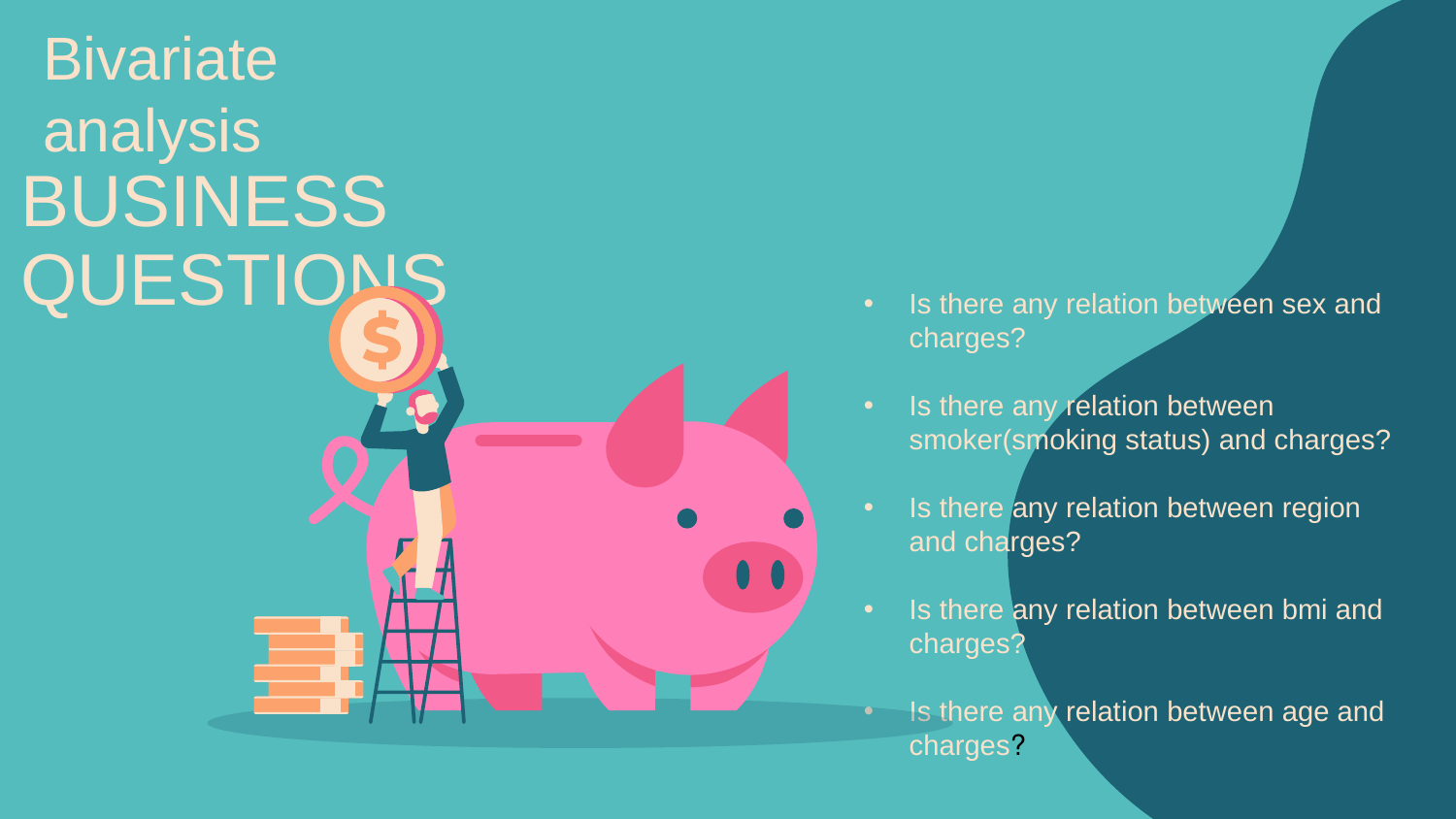

Bivariate analysis
# BUSINESS QUESTIONS
Is there any relation between sex and charges?

Is there any relation between smoker(smoking status) and charges?

Is there any relation between region and charges?

Is there any relation between bmi and charges?

Is there any relation between age and charges?